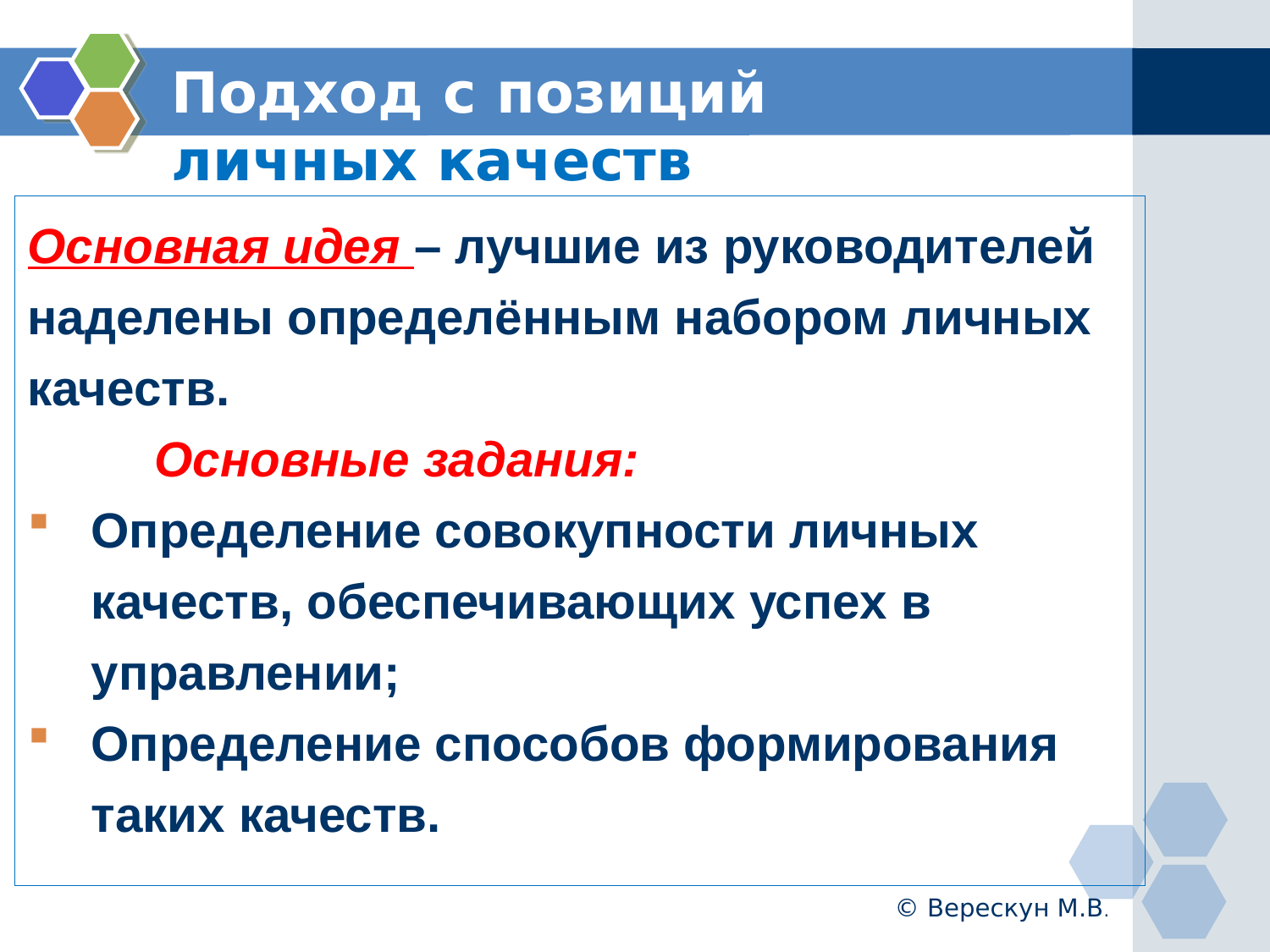

# Подход с позиций личных качеств
Основная идея – лучшие из руководителей наделены определённым набором личных качеств.
	Основные задания:
Определение совокупности личных качеств, обеспечивающих успех в управлении;
Определение способов формирования таких качеств.
© Верескун М.В.